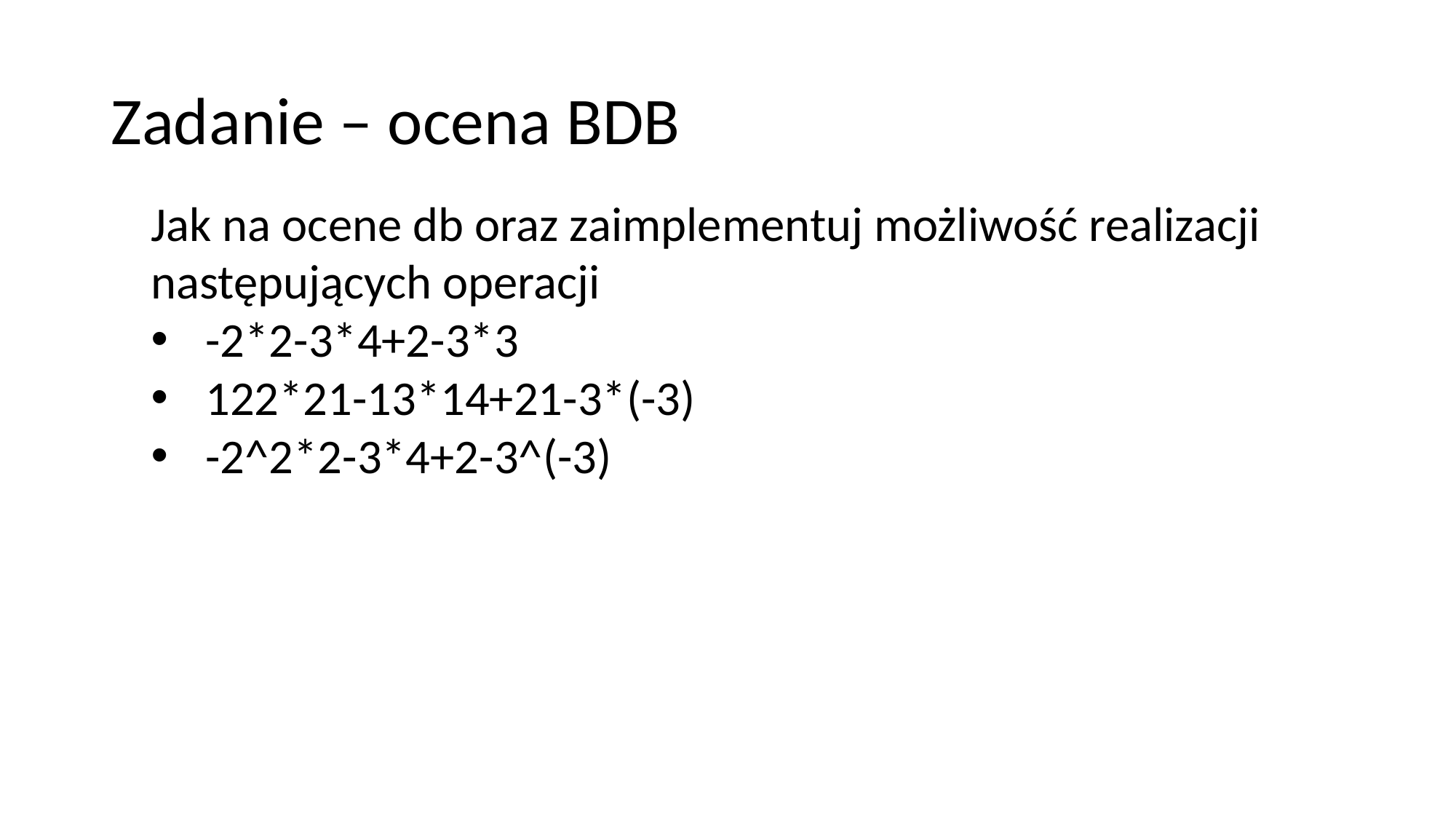

# Zadanie – ocena BDB
Jak na ocene db oraz zaimplementuj możliwość realizacji następujących operacji
-2*2-3*4+2-3*3
122*21-13*14+21-3*(-3)
-2^2*2-3*4+2-3^(-3)